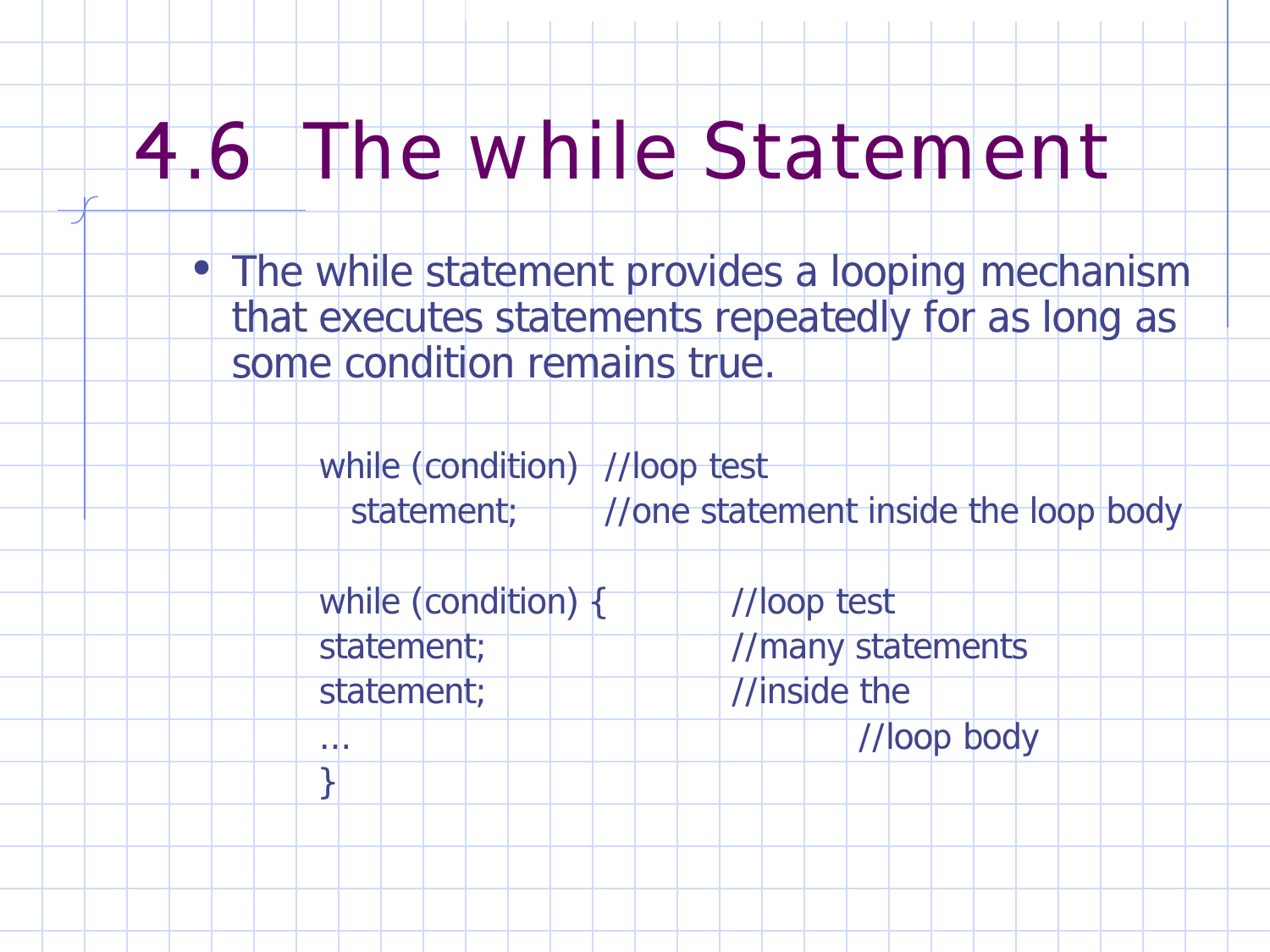

# 4.6  The while Statement
The while statement provides a looping mechanism that executes statements repeatedly for as long as some condition remains true.

while (condition)	//loop test
	statement;	//one statement inside the loop body

while (condition) {	//loop test
statement;		//many statements
statement;		//inside the
...				//loop body
}